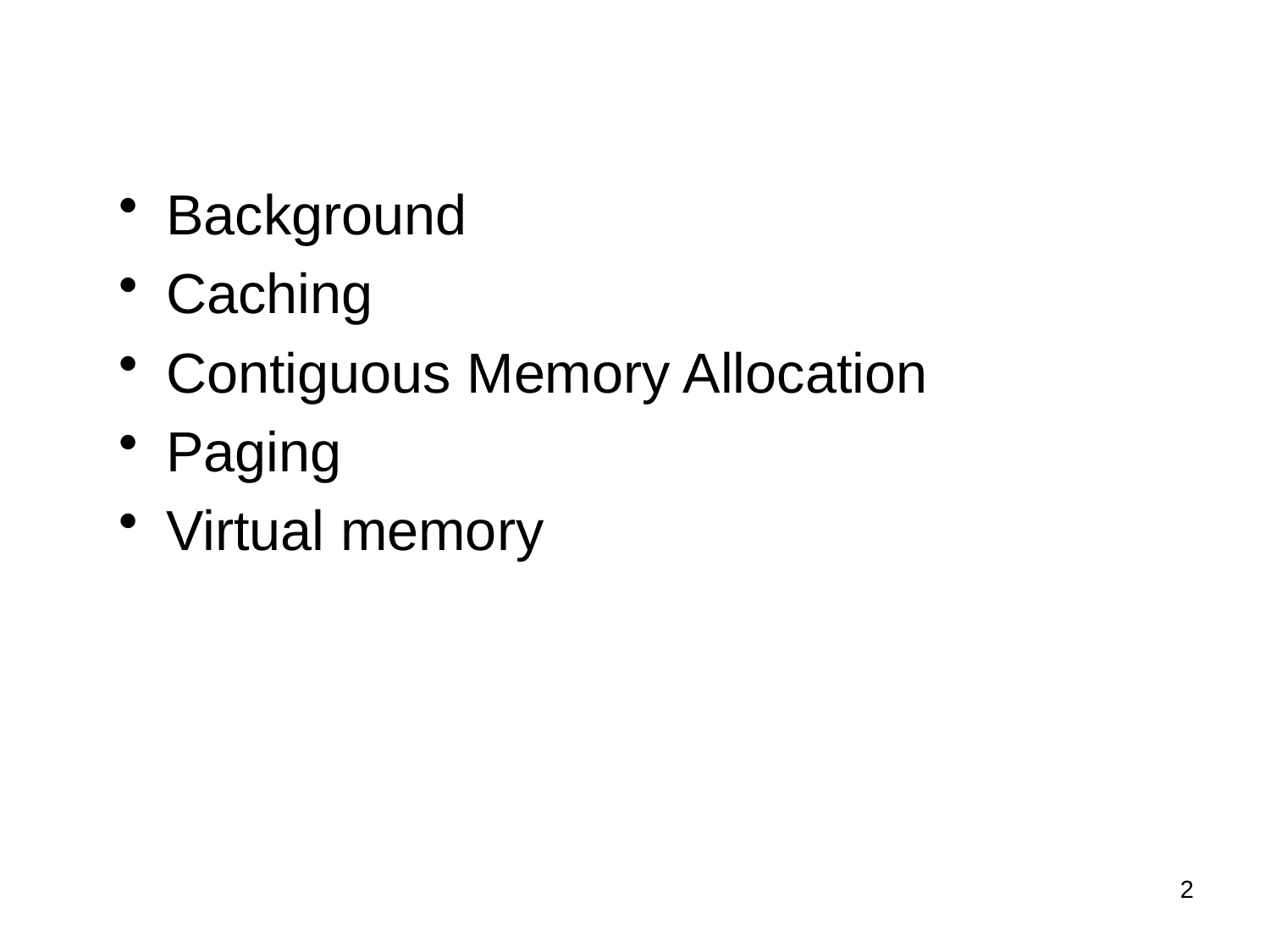

Background
Caching
Contiguous Memory Allocation
Paging
Virtual memory
2